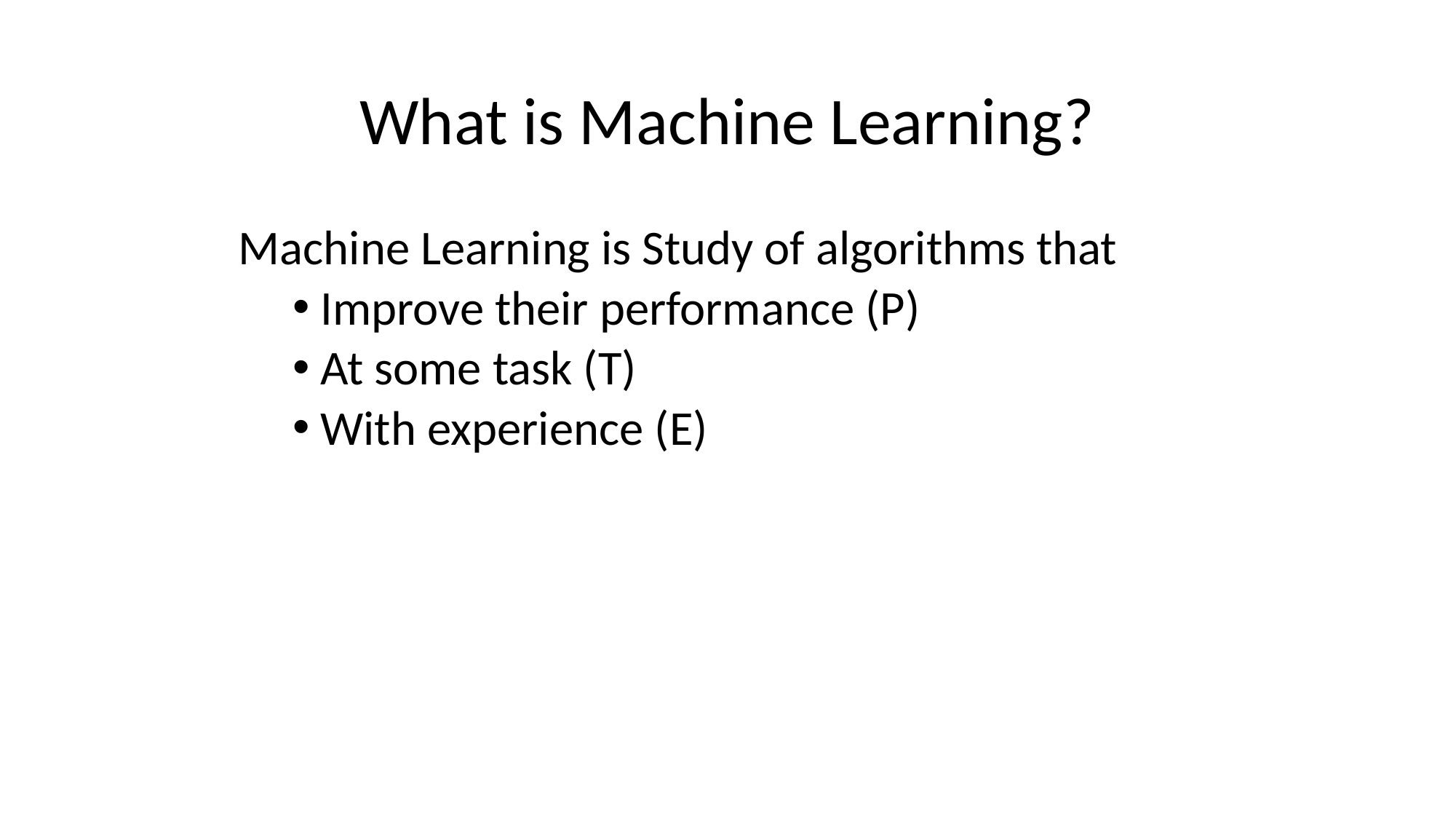

# What is Machine Learning?

Machine Learning is Study of algorithms that
Improve their performance (P)
At some task (T)
With experience (E)